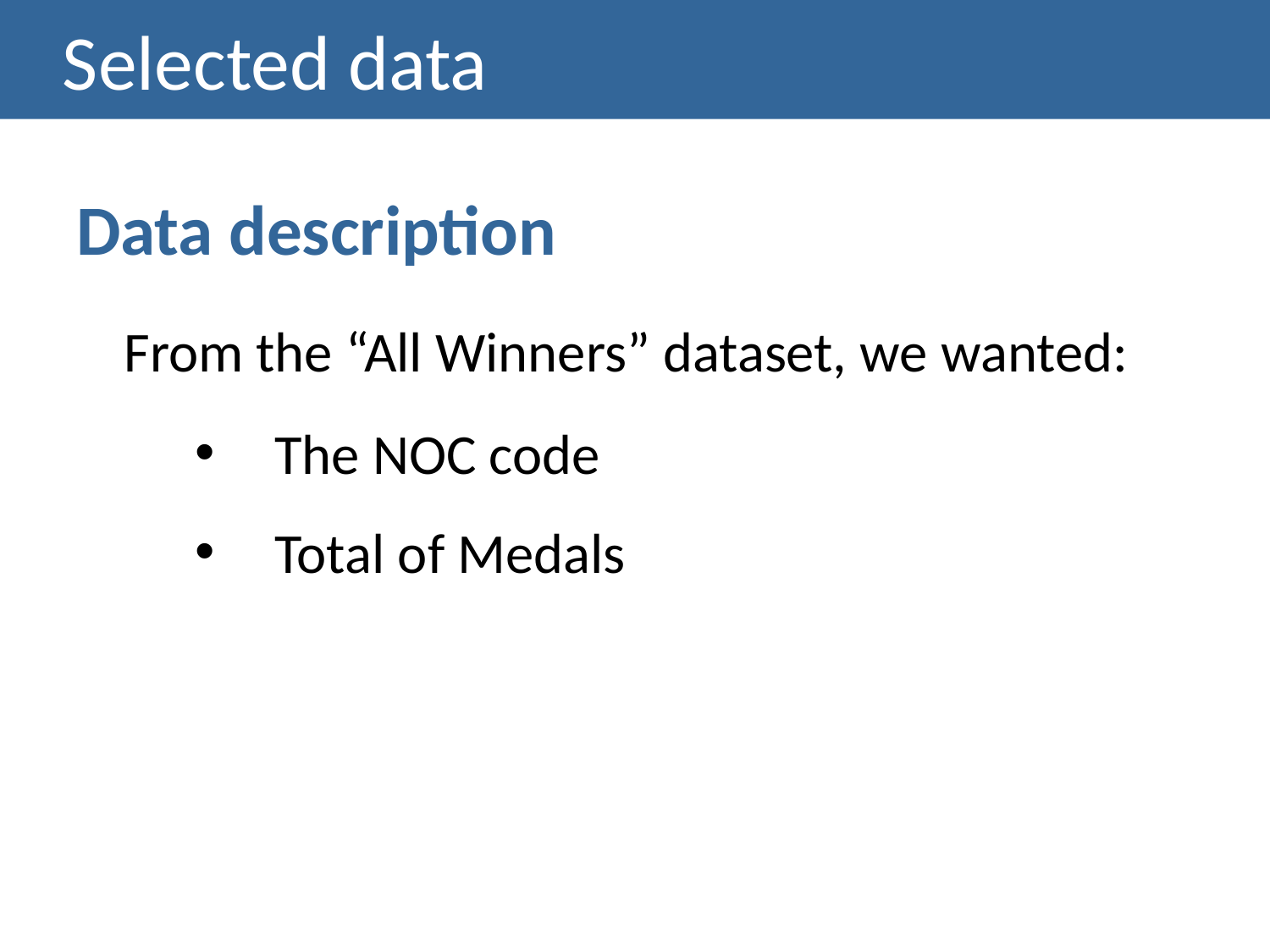

# Selected data
Data description
	From the “All Winners” dataset, we wanted:
The NOC code
Total of Medals